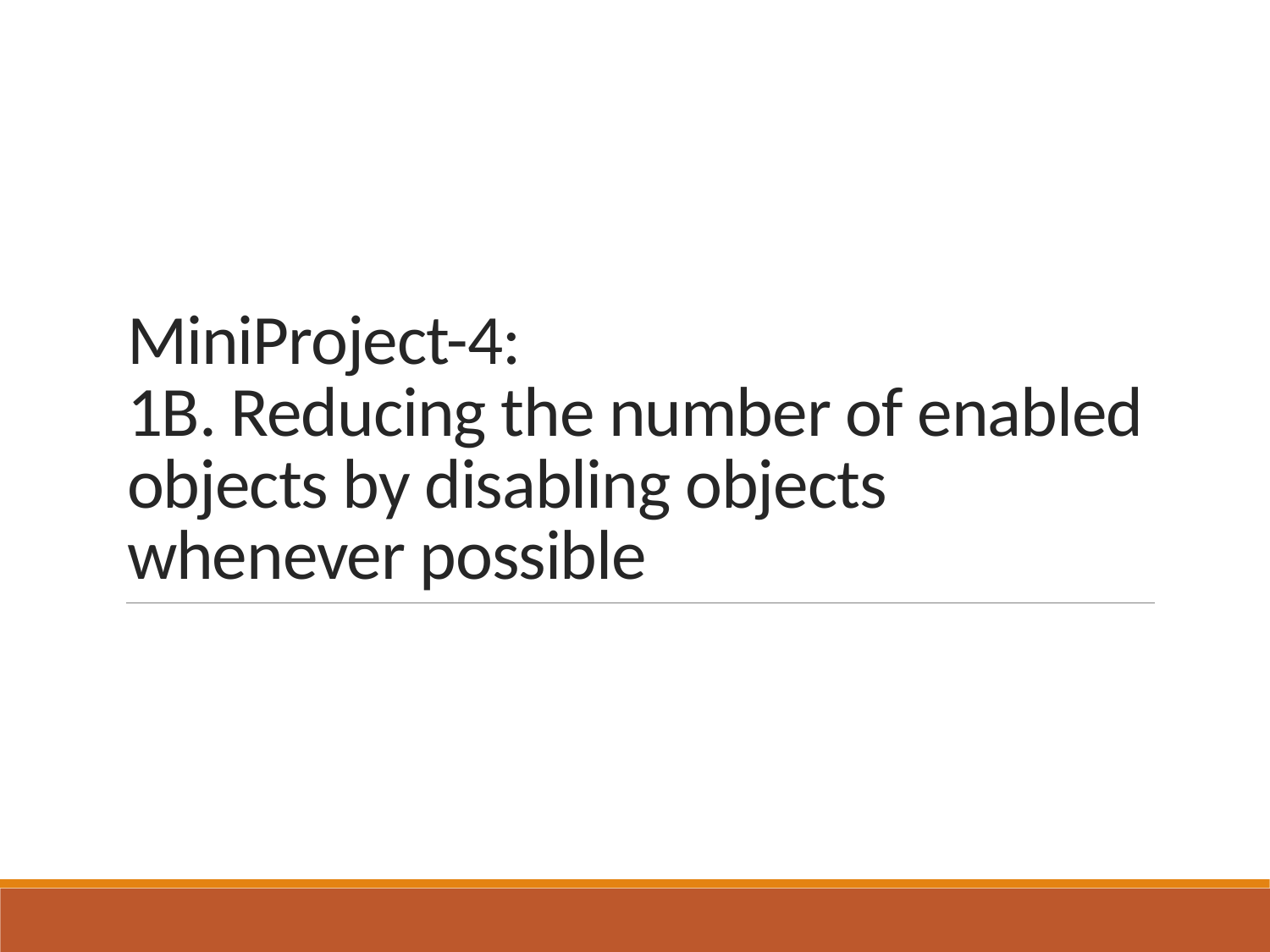

# MiniProject-4: 1B. Reducing the number of enabled objects by disabling objects whenever possible